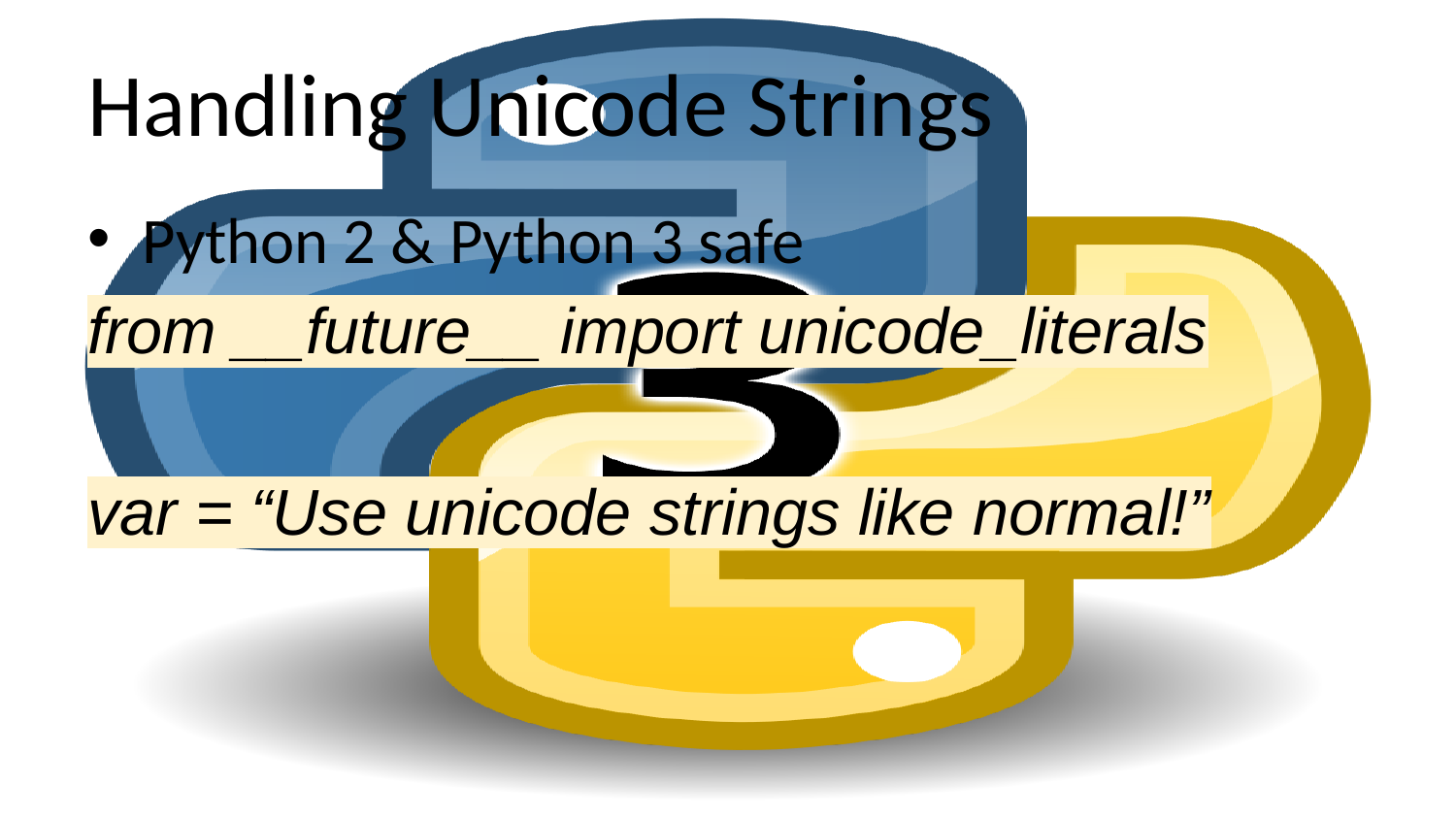

# Handling Unicode Strings
Python 2 & Python 3 safe
from __future__ import unicode_literals

var = “Use unicode strings like normal!”